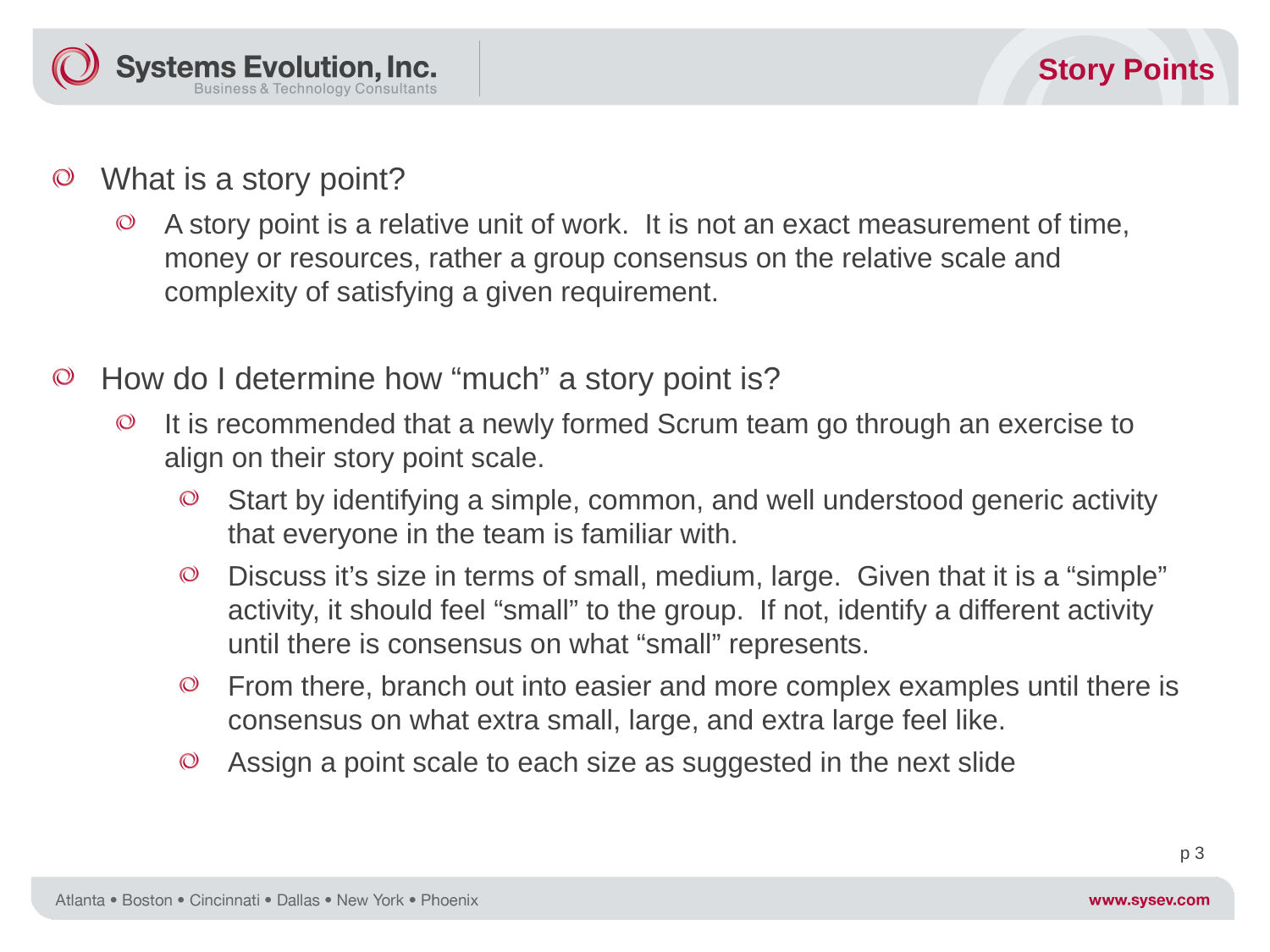

Story Points
What is a story point?
A story point is a relative unit of work.  It is not an exact measurement of time, money or resources, rather a group consensus on the relative scale and complexity of satisfying a given requirement.

How do I determine how “much” a story point is?
It is recommended that a newly formed Scrum team go through an exercise to align on their story point scale.
Start by identifying a simple, common, and well understood generic activity that everyone in the team is familiar with.
Discuss it’s size in terms of small, medium, large.  Given that it is a “simple” activity, it should feel “small” to the group.  If not, identify a different activity until there is consensus on what “small” represents.
From there, branch out into easier and more complex examples until there is consensus on what extra small, large, and extra large feel like.
Assign a point scale to each size as suggested in the next slide

p 3